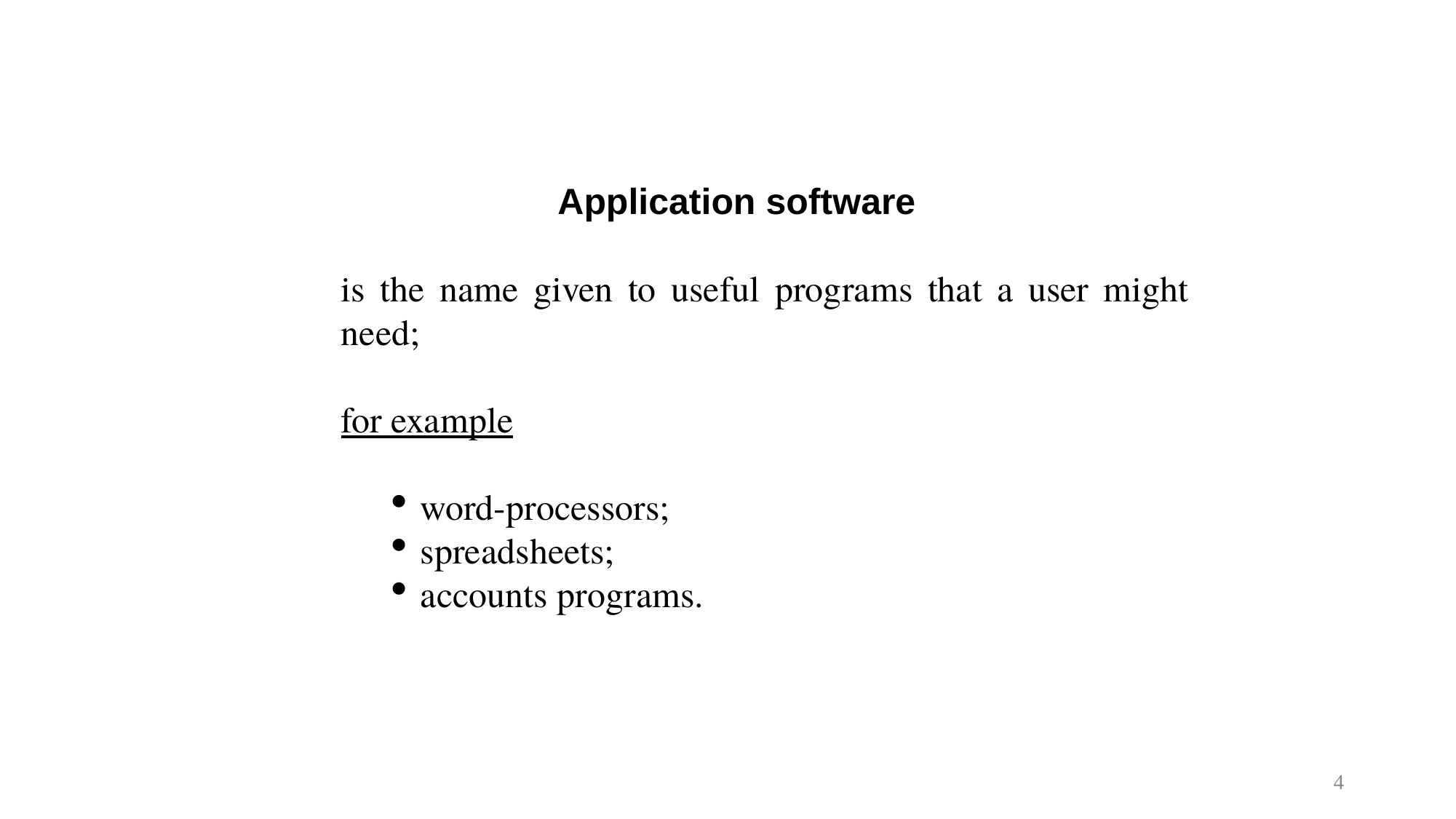

Application software

is the name given to useful programs that a user might need;

for example

word-processors;
spreadsheets;
accounts programs.
4